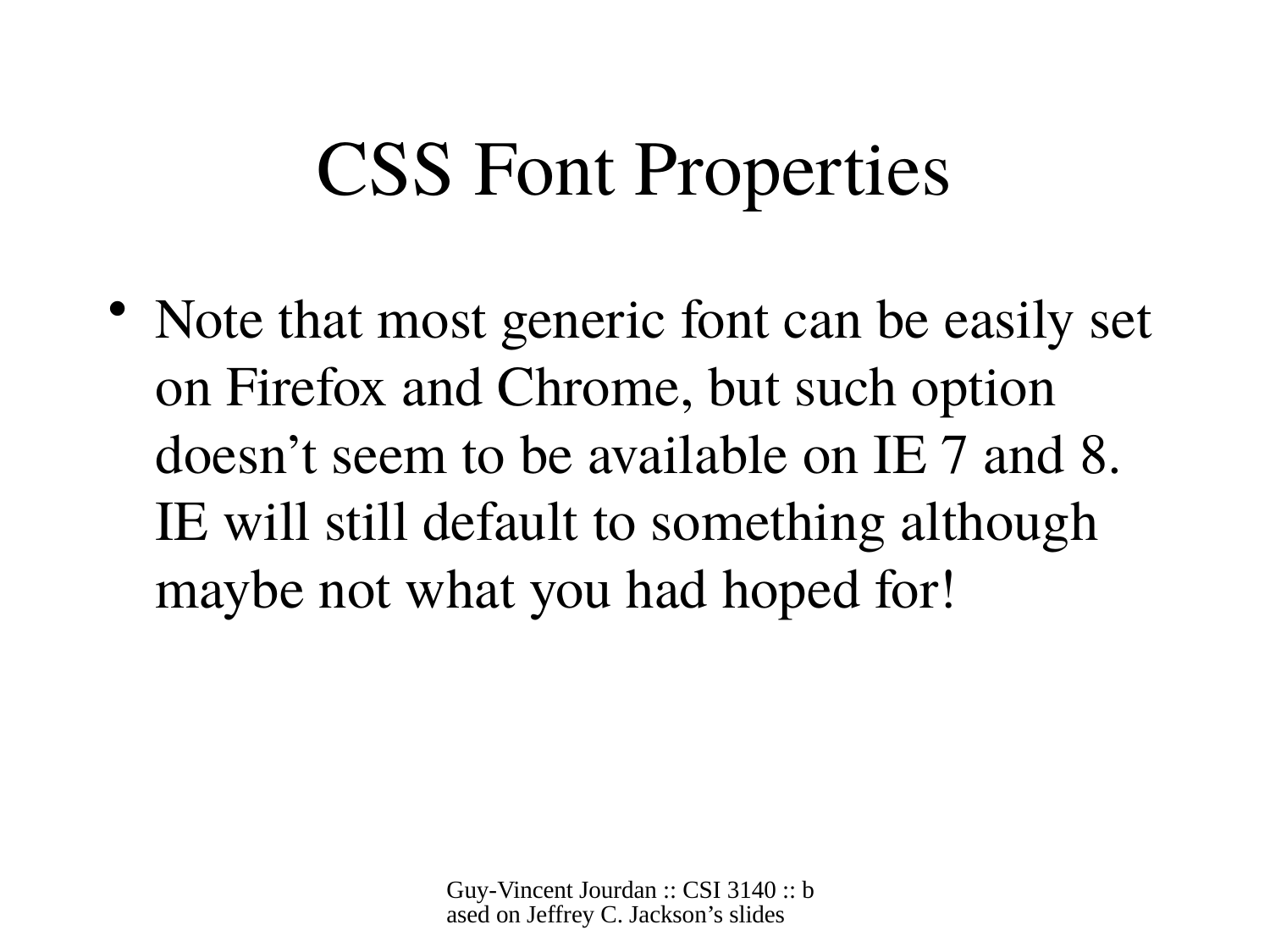

# CSS Font Properties
Note that most generic font can be easily set on Firefox and Chrome, but such option doesn’t seem to be available on IE 7 and 8. IE will still default to something although maybe not what you had hoped for!
Guy-Vincent Jourdan :: CSI 3140 :: based on Jeffrey C. Jackson’s slides